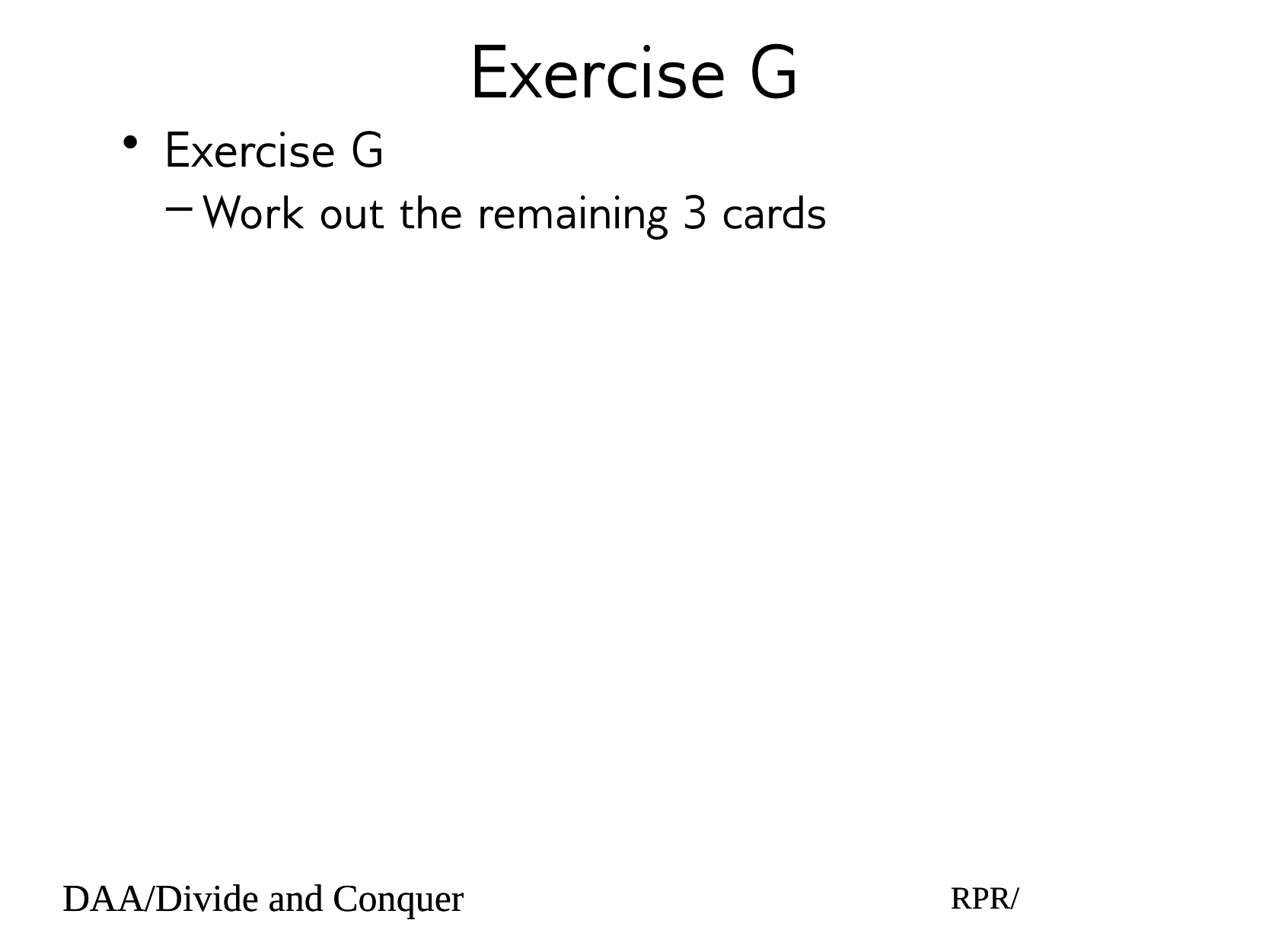

# Exercise G
Exercise G
Work out the remaining 3 cards
DAA/Divide and Conquer
RPR/
21